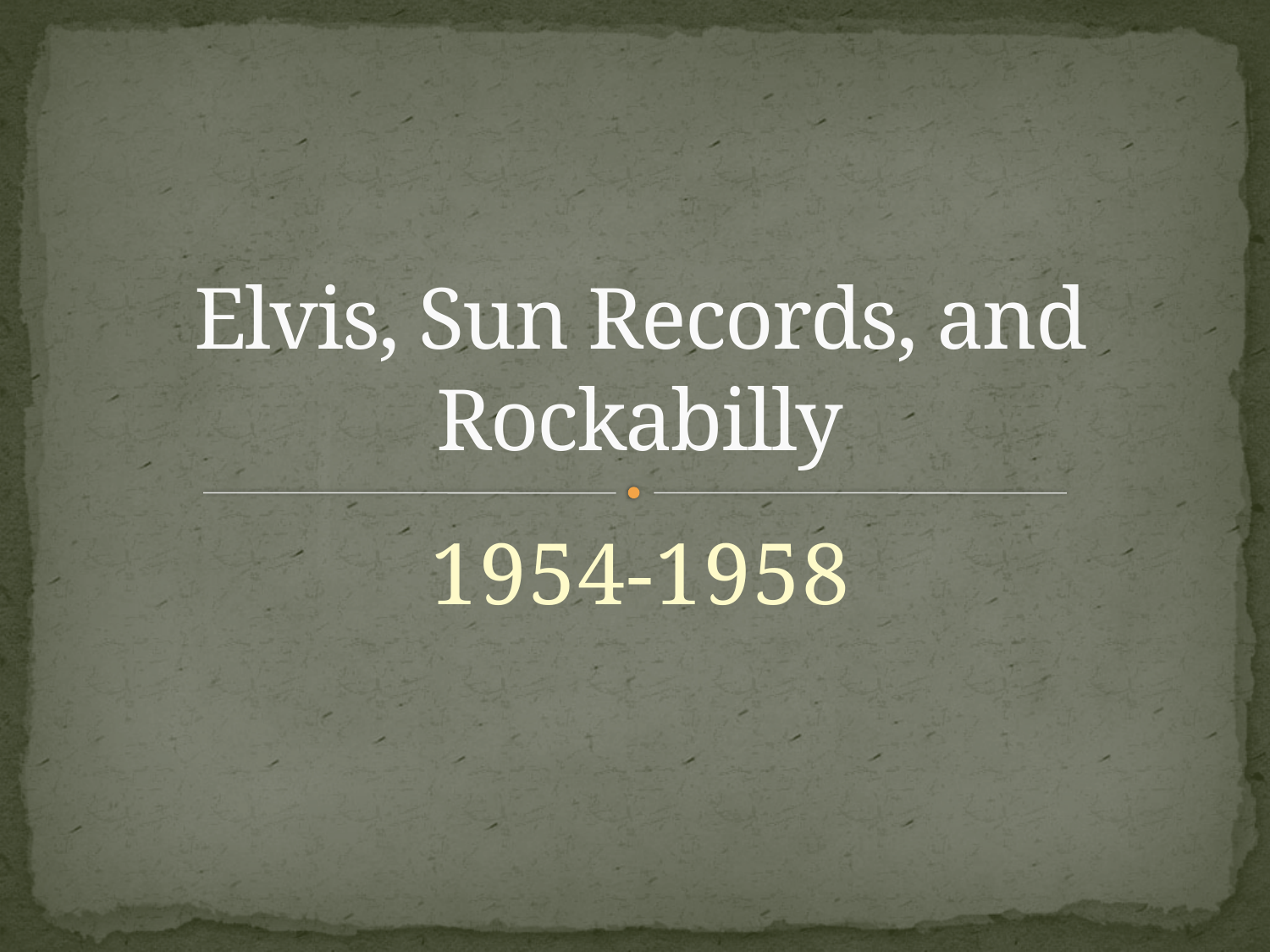

# Elvis, Sun Records, and Rockabilly
1954-1958